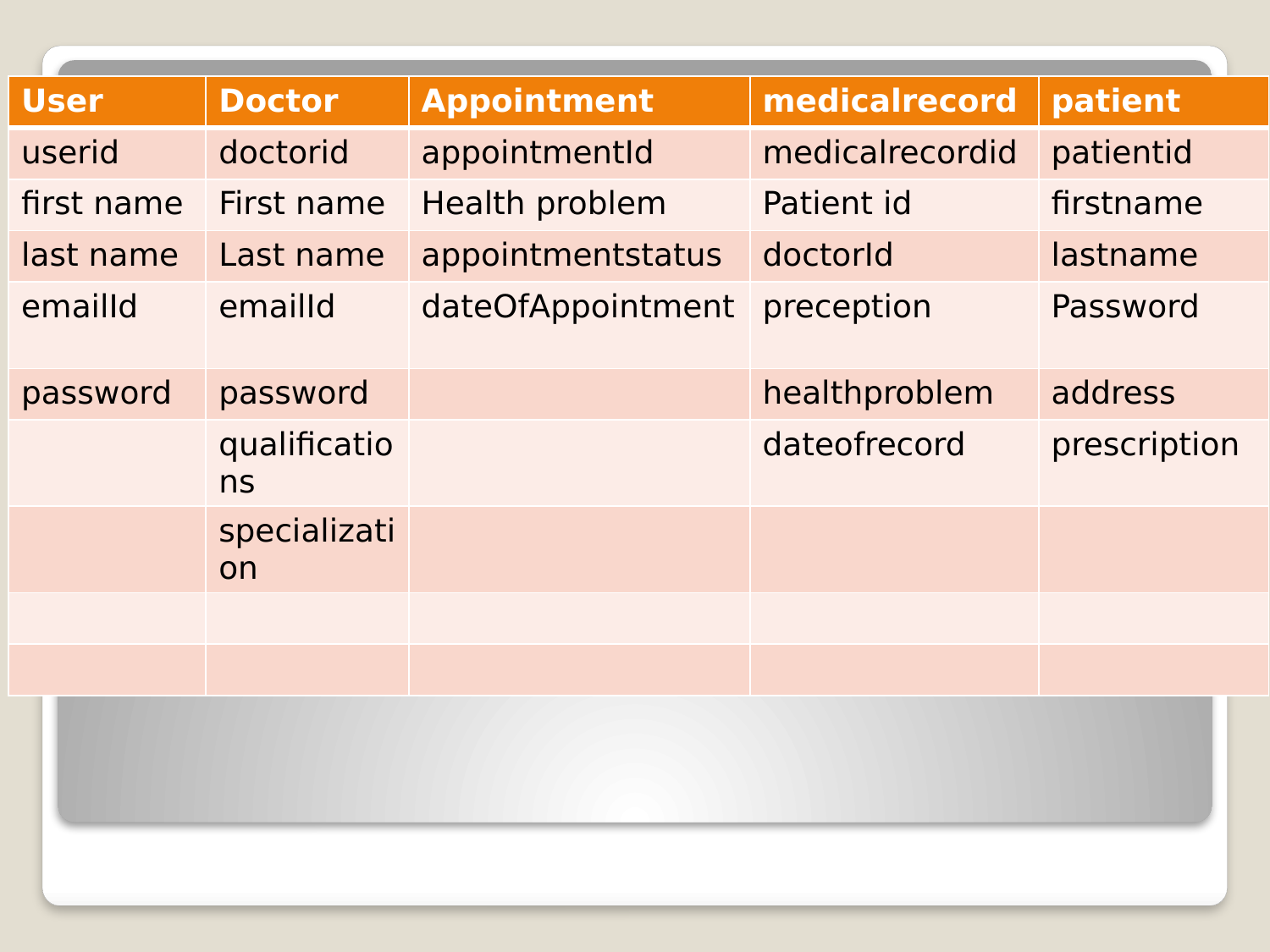

| User | Doctor | Appointment | medicalrecord | patient |
| --- | --- | --- | --- | --- |
| userid | doctorid | appointmentId | medicalrecordid | patientid |
| first name | First name | Health problem | Patient id | firstname |
| last name | Last name | appointmentstatus | doctorId | lastname |
| emailId | emailId | dateOfAppointment | preception | Password |
| password | password |  | healthproblem | address |
|  | qualifications |  | dateofrecord | prescription |
|  | specialization |  |  |  |
|  |  |  |  |  |
|  |  |  |  |  |